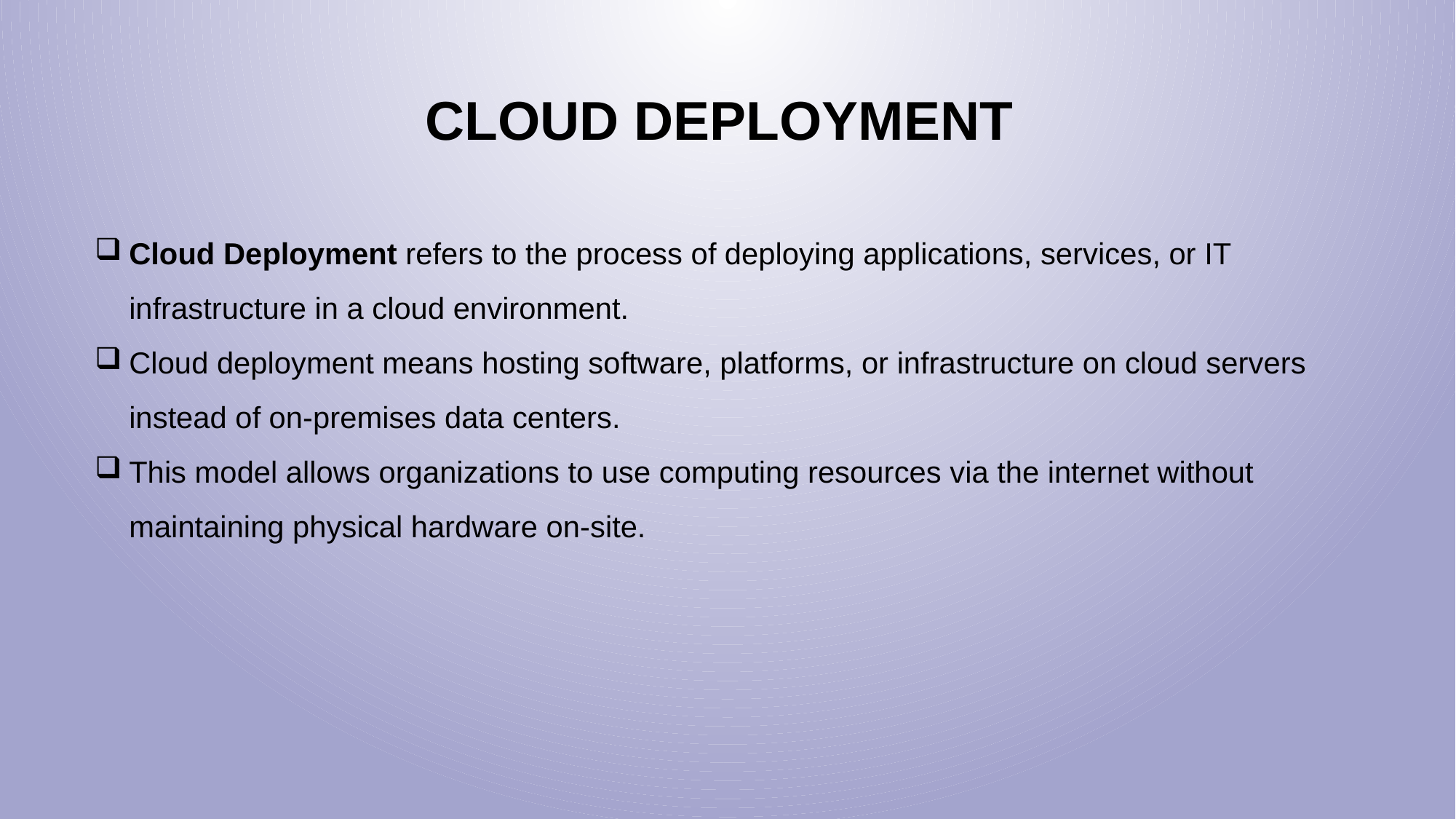

# Cloud Deployment
Cloud Deployment refers to the process of deploying applications, services, or IT infrastructure in a cloud environment.
Cloud deployment means hosting software, platforms, or infrastructure on cloud servers instead of on-premises data centers.
This model allows organizations to use computing resources via the internet without maintaining physical hardware on-site.